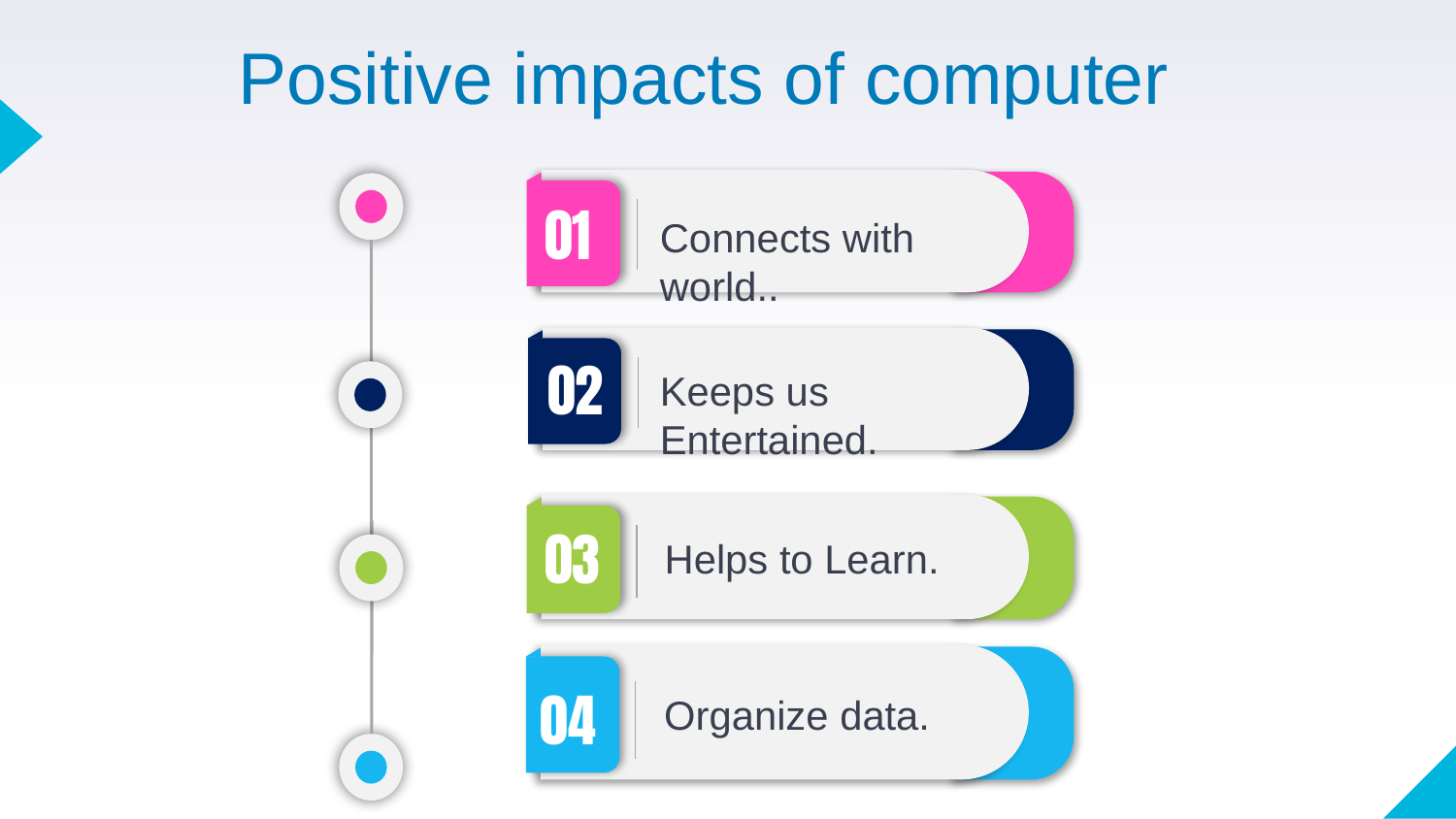

# Positive impacts of computer

01

Connects with world..

02

Keeps us Entertained.

03

Helps to Learn.

04
Organize data.